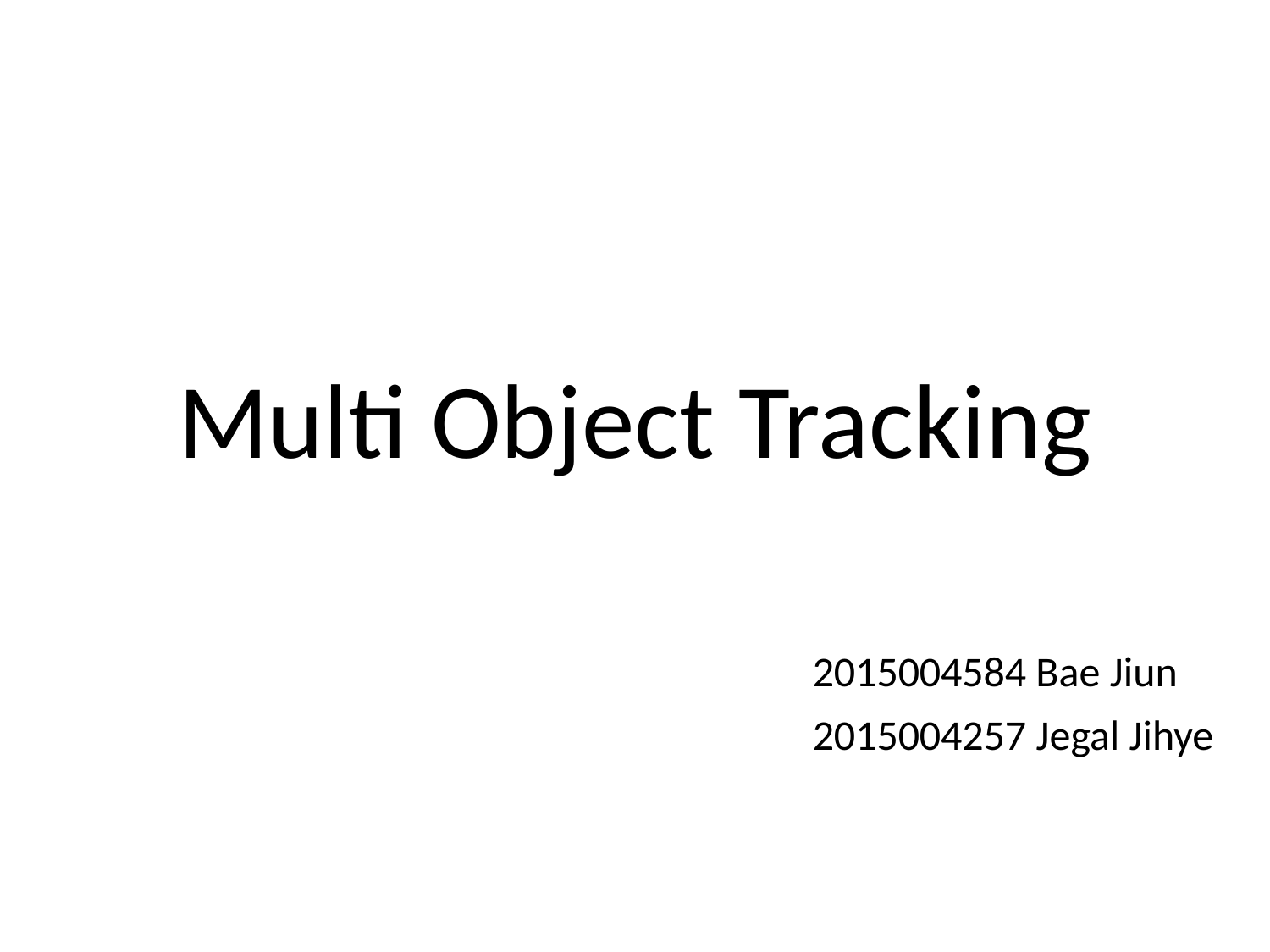

# Multi Object Tracking
2015004584 Bae Jiun
2015004257 Jegal Jihye